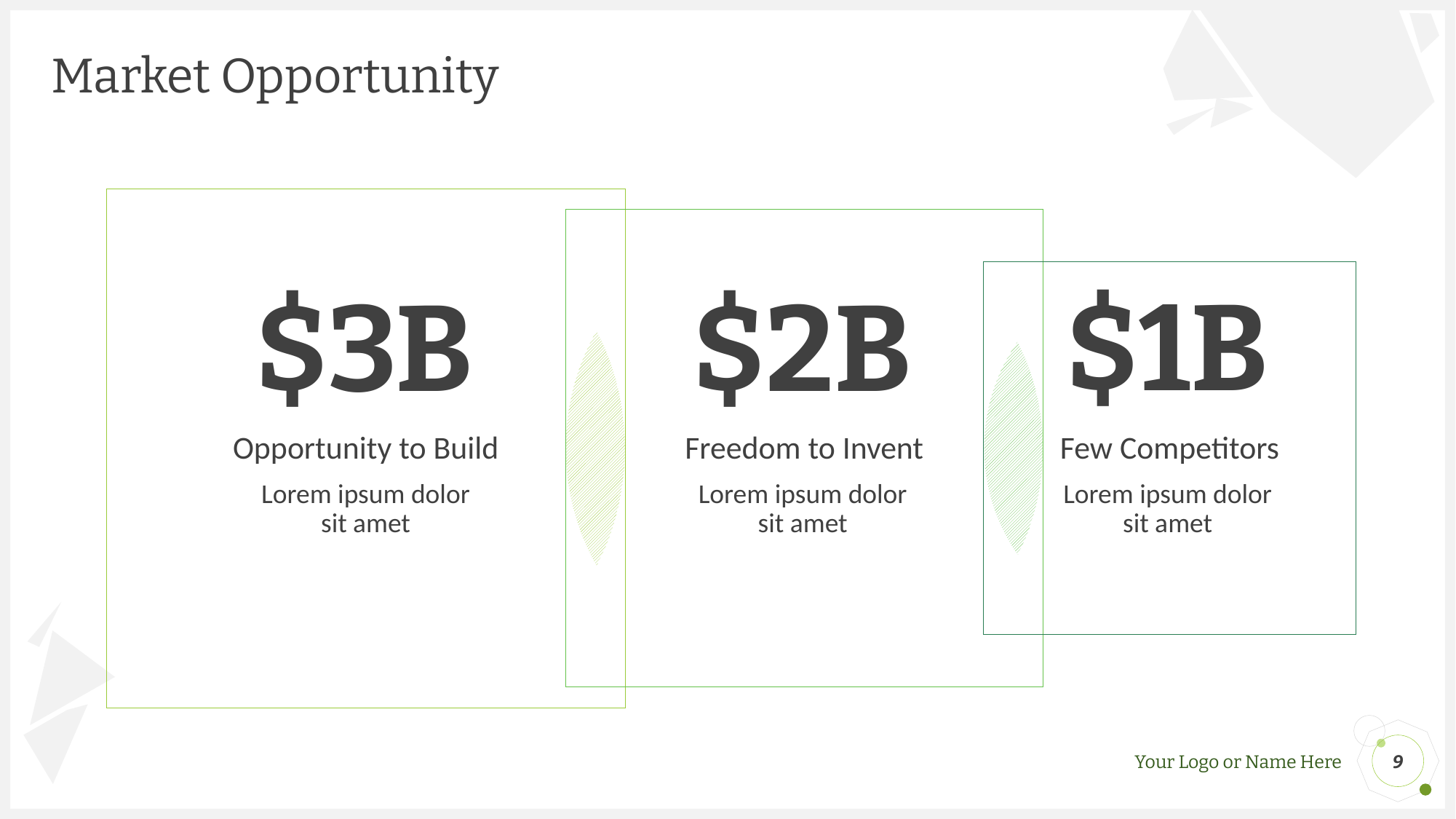

# Market Opportunity
Opportunity to Build
Freedom to Invent
Few Competitors
$1B
$3B
$2B
Lorem ipsum dolor
sit amet
Lorem ipsum dolor
sit amet
Lorem ipsum dolor
sit amet
9